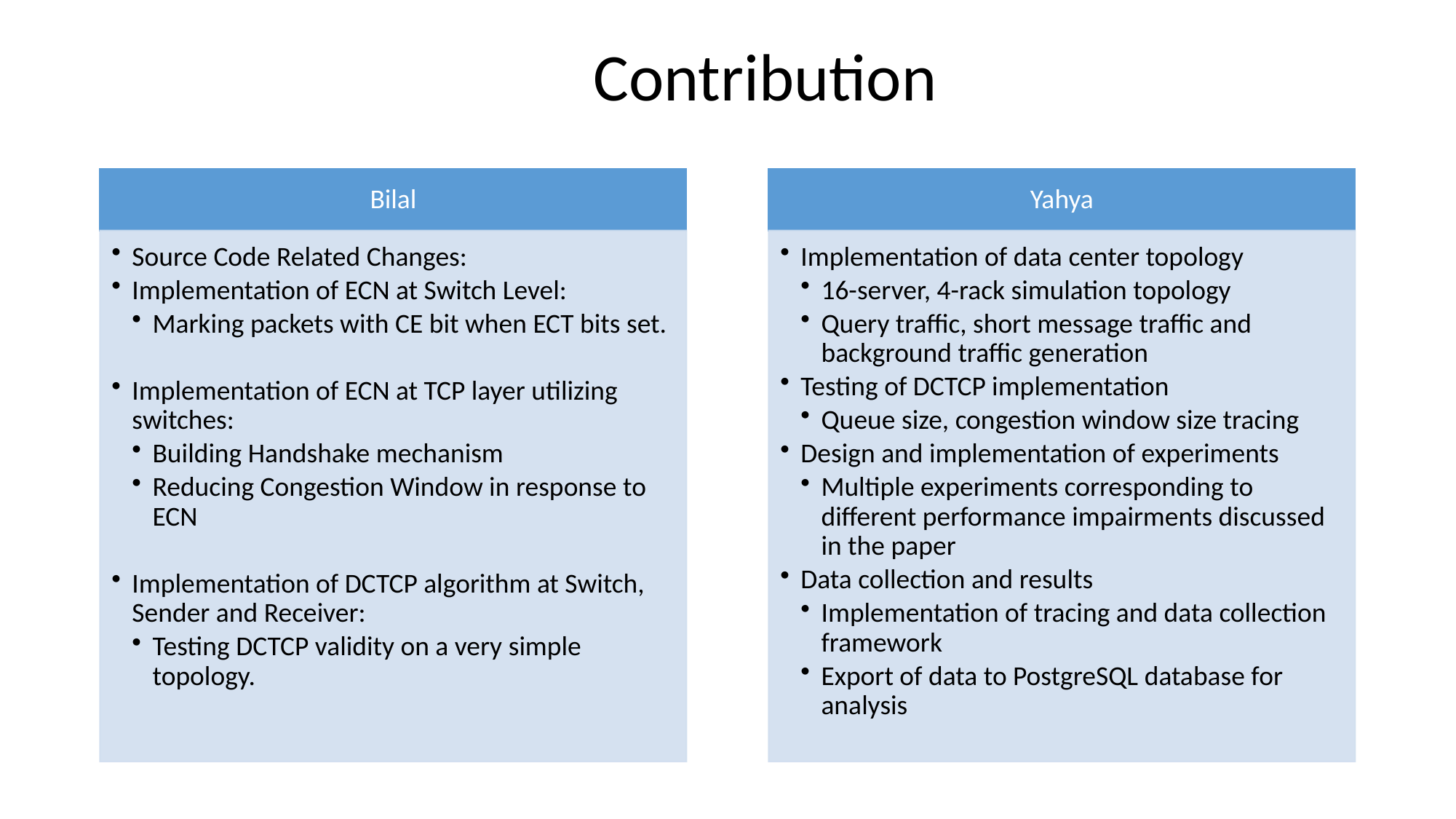

# Contribution
Bilal
Source Code Related Changes:
Implementation of ECN at Switch Level:
Marking packets with CE bit when ECT bits set.

Implementation of ECN at TCP layer utilizing switches:
Building Handshake mechanism
Reducing Congestion Window in response to ECN

Implementation of DCTCP algorithm at Switch, Sender and Receiver:
Testing DCTCP validity on a very simple topology.

Yahya
Implementation of data center topology
16-server, 4-rack simulation topology
Query traffic, short message traffic and background traffic generation
Testing of DCTCP implementation
Queue size, congestion window size tracing
Design and implementation of experiments
Multiple experiments corresponding to different performance impairments discussed in the paper
Data collection and results
Implementation of tracing and data collection framework
Export of data to PostgreSQL database for analysis